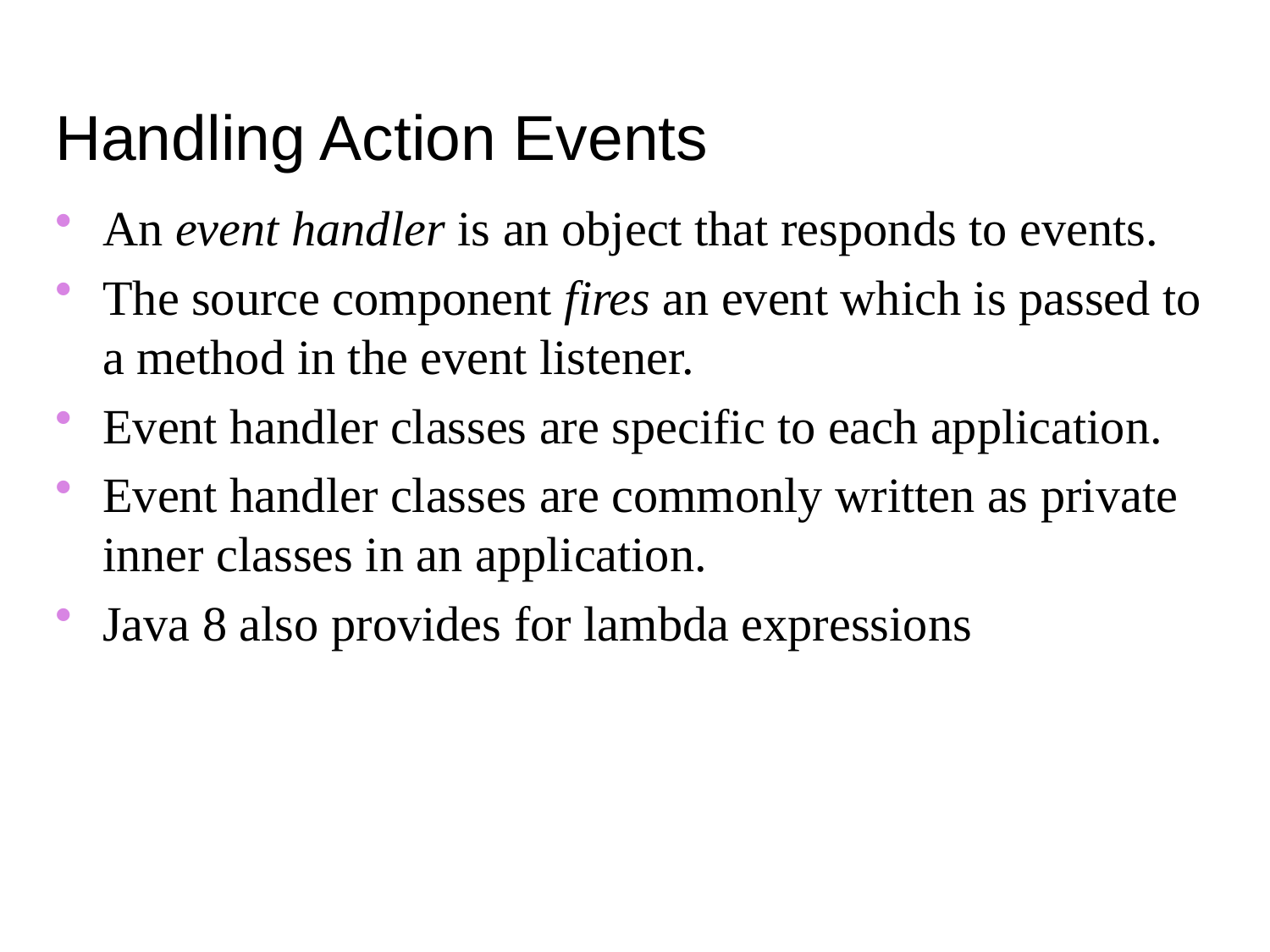

Handling Action Events
An event handler is an object that responds to events.
The source component fires an event which is passed to a method in the event listener.
Event handler classes are specific to each application.
Event handler classes are commonly written as private inner classes in an application.
Java 8 also provides for lambda expressions